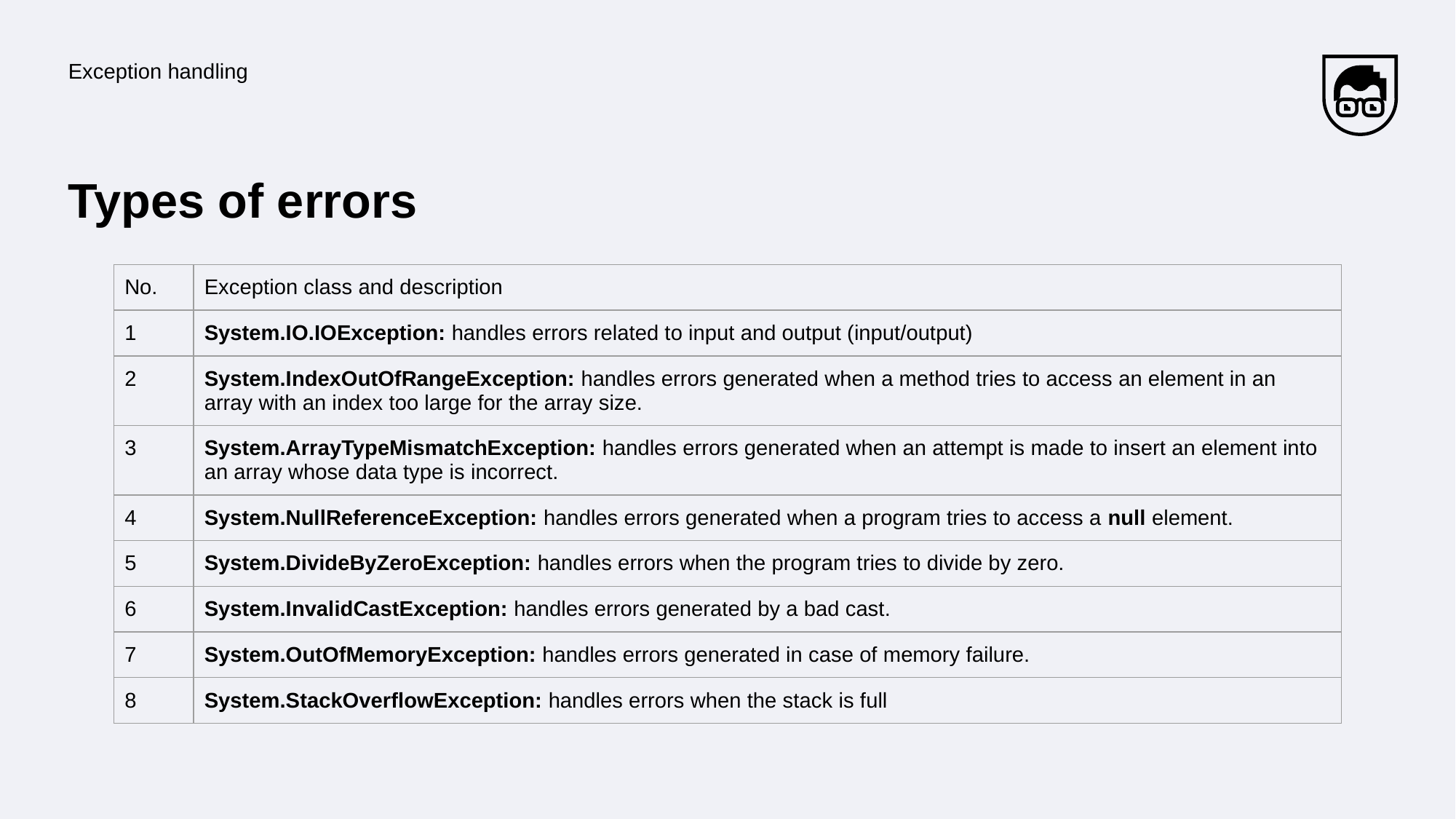

Exception handling
# Types of errors
| No. | Exception class and description |
| --- | --- |
| 1 | System.IO.IOException: handles errors related to input and output (input/output) |
| 2 | System.IndexOutOfRangeException: handles errors generated when a method tries to access an element in an array with an index too large for the array size. |
| 3 | System.ArrayTypeMismatchException: handles errors generated when an attempt is made to insert an element into an array whose data type is incorrect. |
| 4 | System.NullReferenceException: handles errors generated when a program tries to access a null element. |
| 5 | System.DivideByZeroException: handles errors when the program tries to divide by zero. |
| 6 | System.InvalidCastException: handles errors generated by a bad cast. |
| 7 | System.OutOfMemoryException: handles errors generated in case of memory failure. |
| 8 | System.StackOverflowException: handles errors when the stack is full |